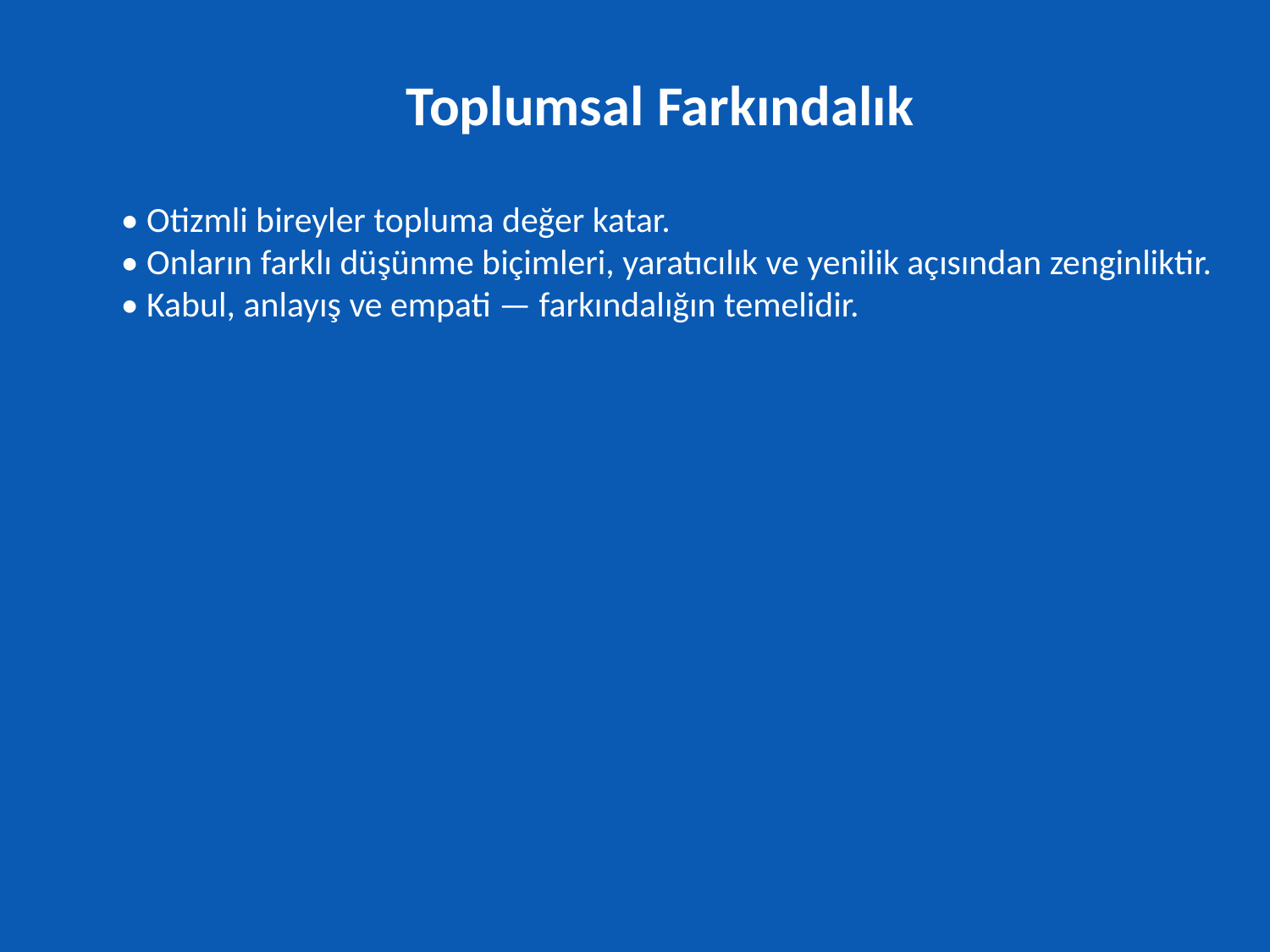

Toplumsal Farkındalık
• Otizmli bireyler topluma değer katar.
• Onların farklı düşünme biçimleri, yaratıcılık ve yenilik açısından zenginliktir.
• Kabul, anlayış ve empati — farkındalığın temelidir.